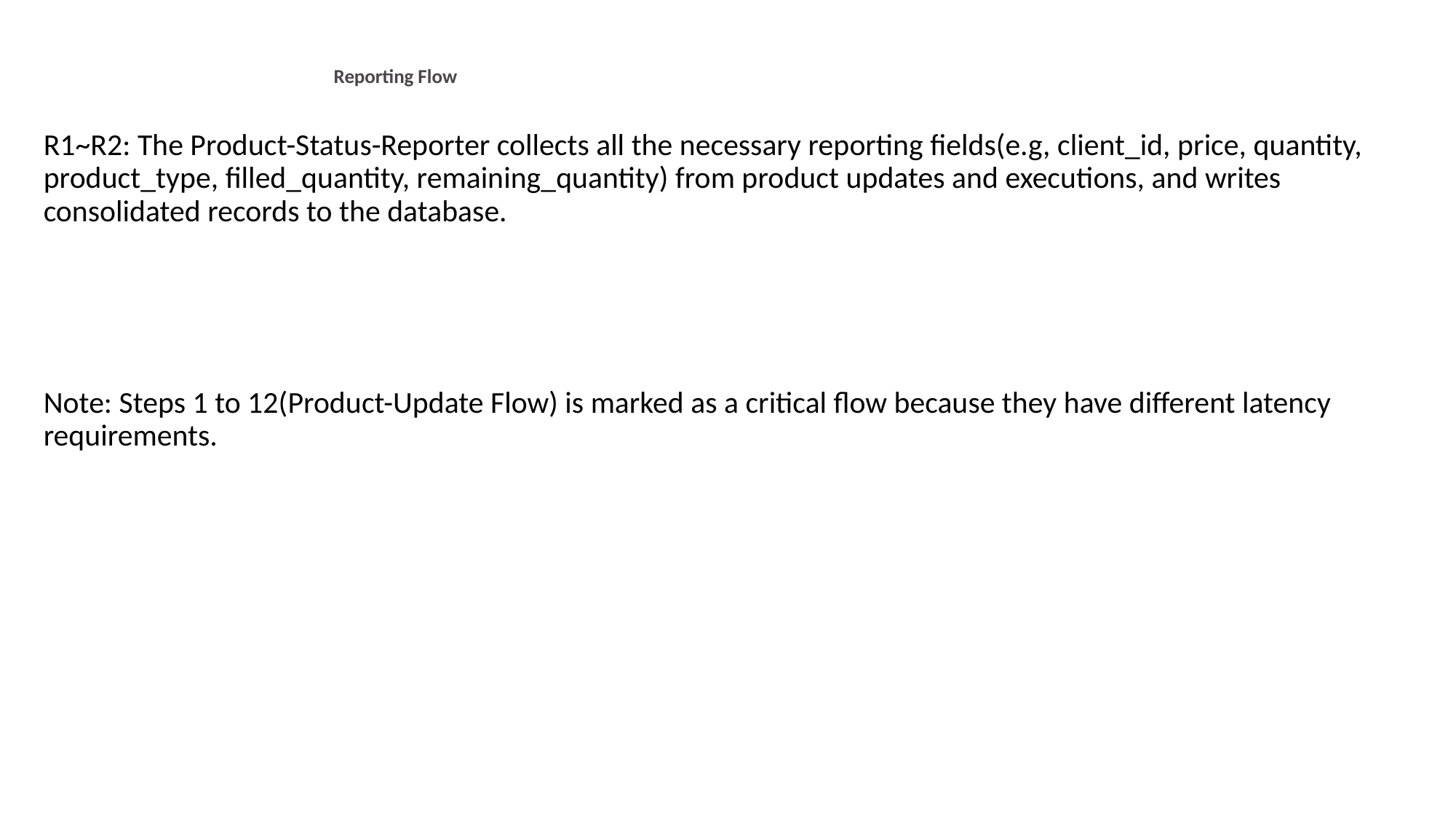

# Reporting Flow
R1~R2: The Product-Status-Reporter collects all the necessary reporting fields(e.g, client_id, price, quantity, product_type, filled_quantity, remaining_quantity) from product updates and executions, and writes consolidated records to the database.

Note: Steps 1 to 12(Product-Update Flow) is marked as a critical flow because they have different latency requirements.